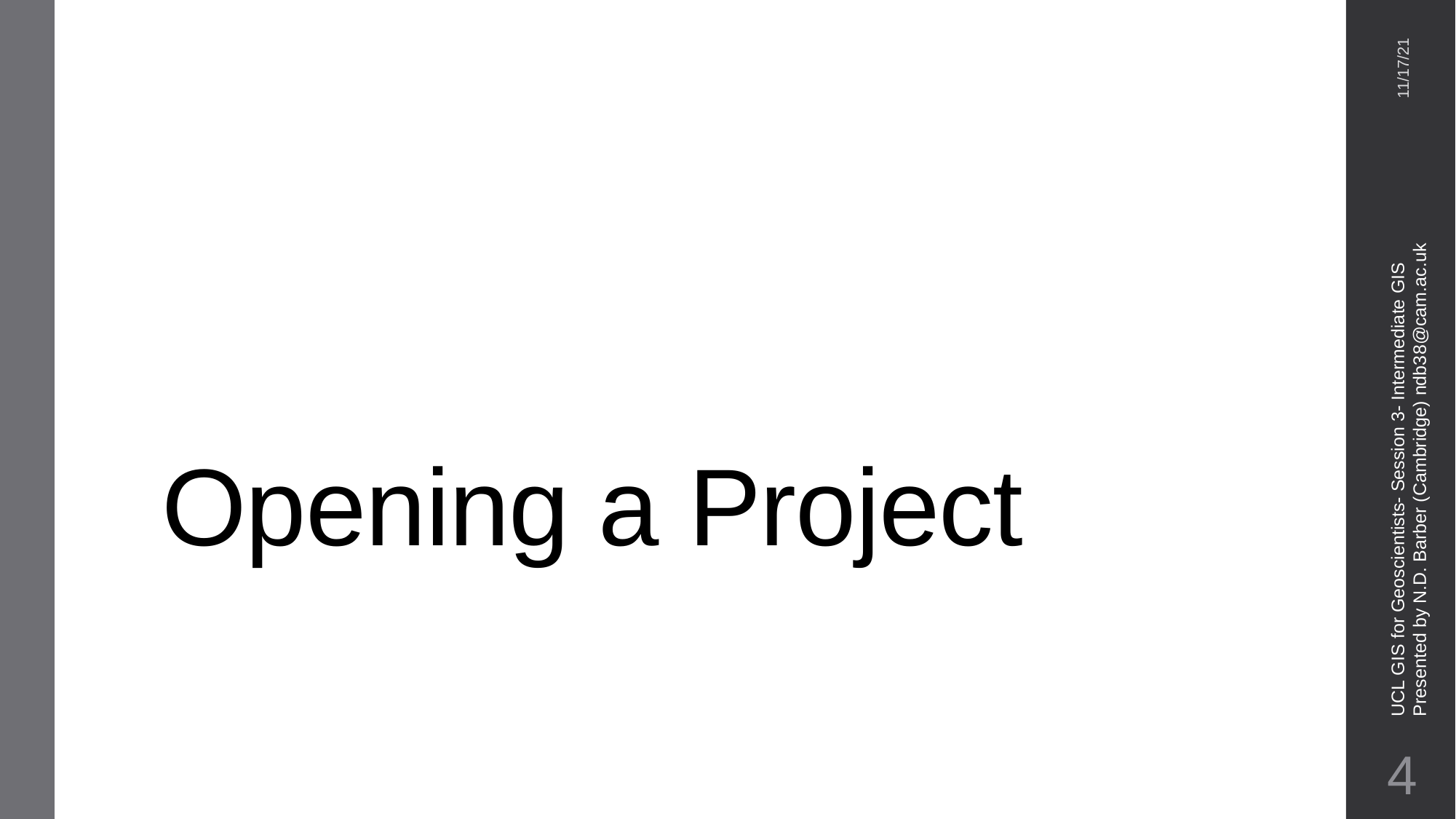

# Opening a Project
11/17/21
UCL GIS for Geoscientists- Session 3- Intermediate GIS
Presented by N.D. Barber (Cambridge) ndb38@cam.ac.uk

4